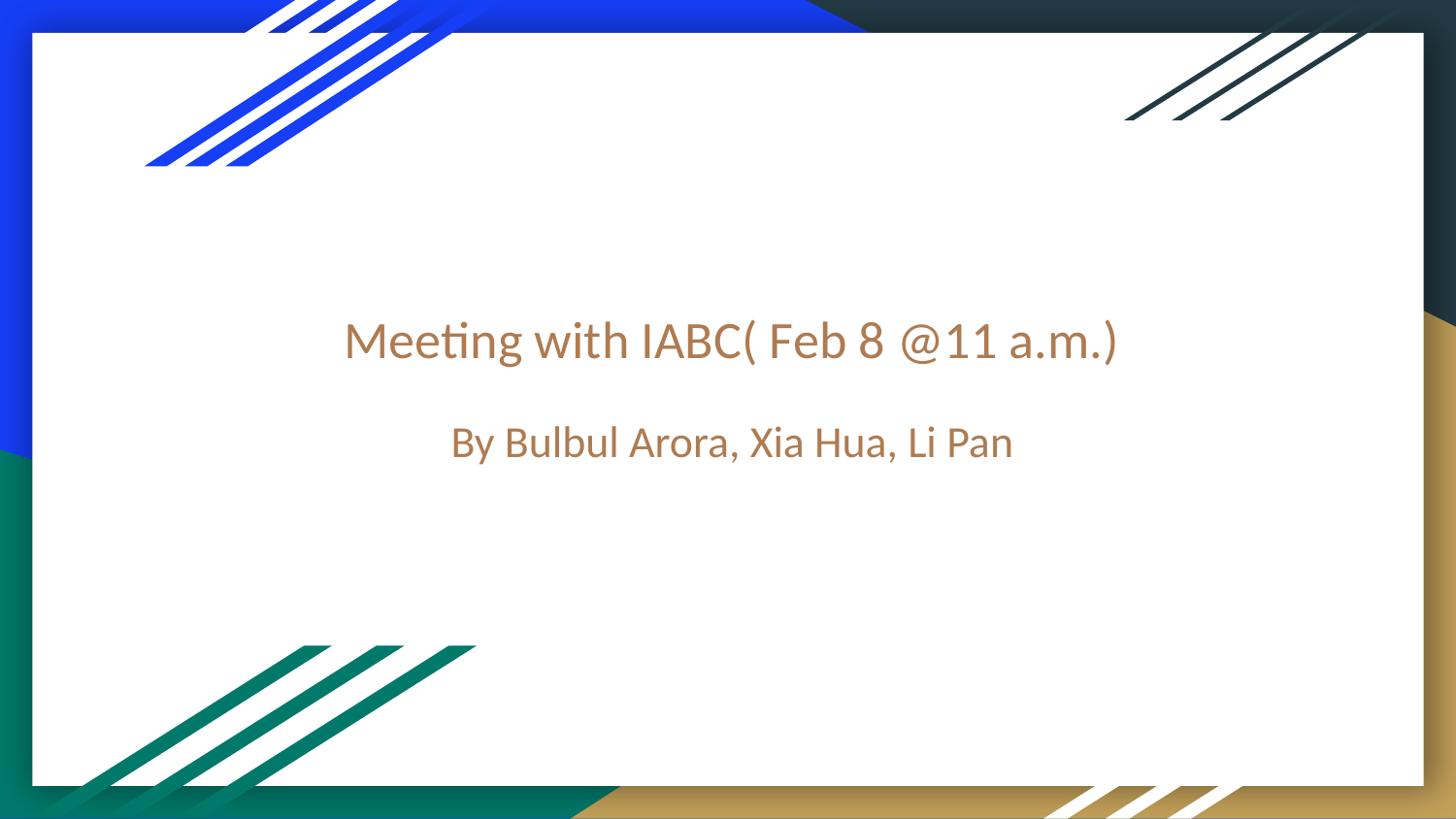

Meeting with IABC( Feb 8 @11 a.m.)

By Bulbul Arora, Xia Hua, Li Pan